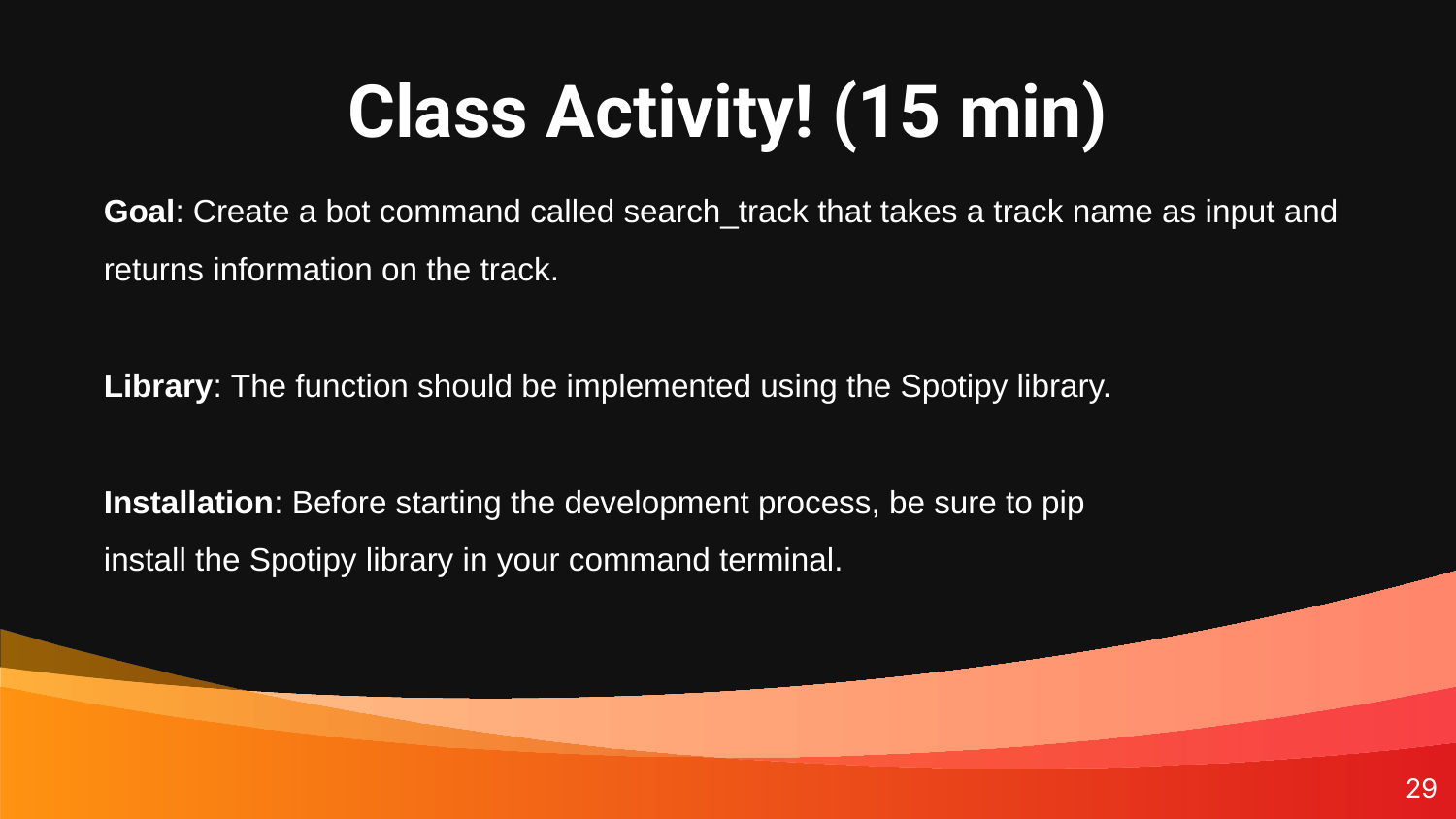

# Class Activity! (15 min)
Goal: Create a bot command called search_track that takes a track name as input and returns information on the track.

Library: The function should be implemented using the Spotipy library.

Installation: Before starting the development process, be sure to pip install the Spotipy library in your command terminal.

29